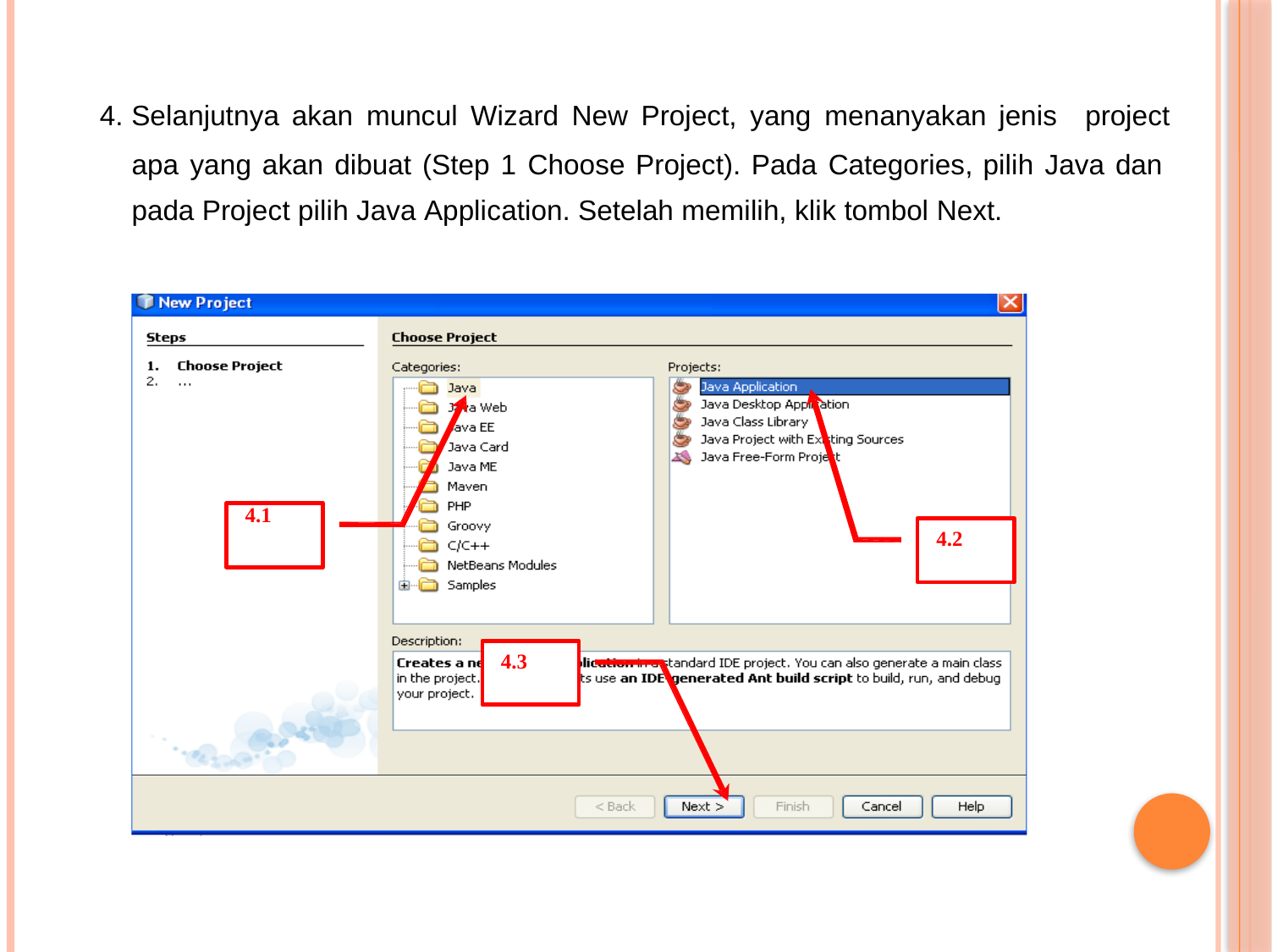

4. Selanjutnya akan muncul Wizard New Project, yang menanyakan jenis
project
apa yang akan dibuat (Step 1 Choose Project). Pada Categories, pilih Java dan
pada Project pilih Java Application. Setelah memilih, klik tombol Next.

4.1

4.2

4.3